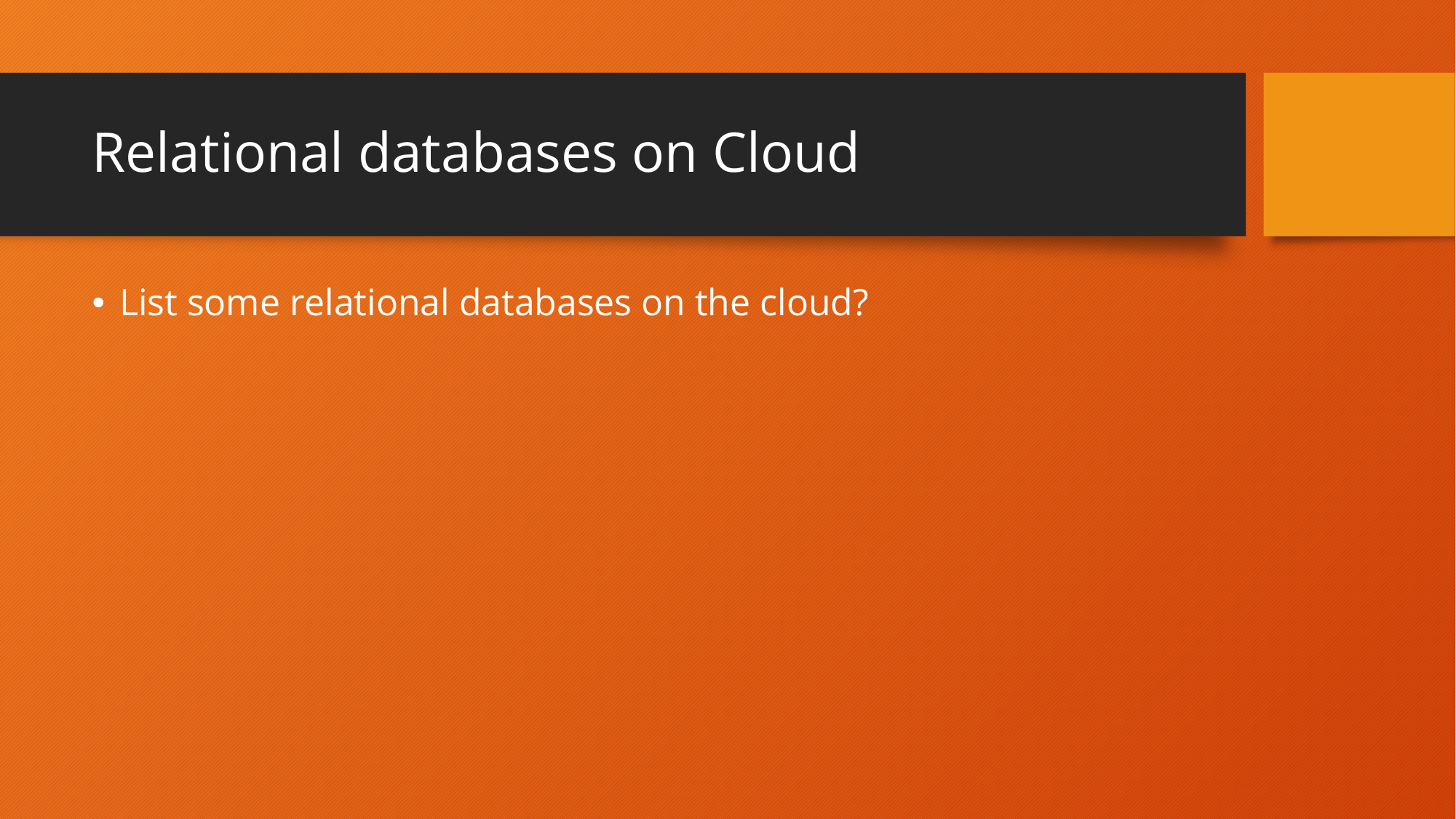

# Relational databases on Cloud
List some relational databases on the cloud?